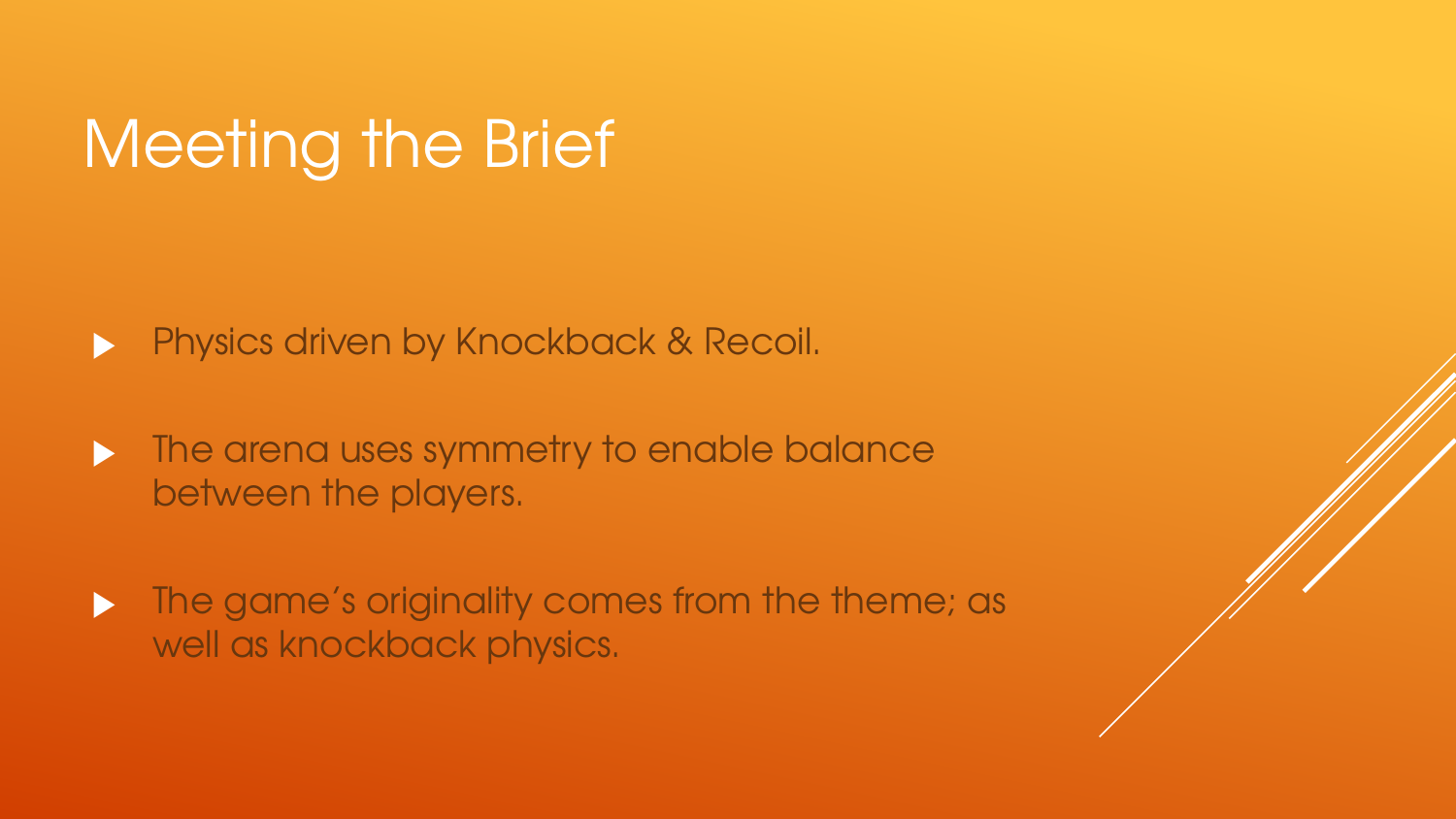

# Meeting the Brief

Physics driven by Knockback & Recoil.

The arena uses symmetry to enable balance between the players.

The game’s originality comes from the theme; as well as knockback physics.